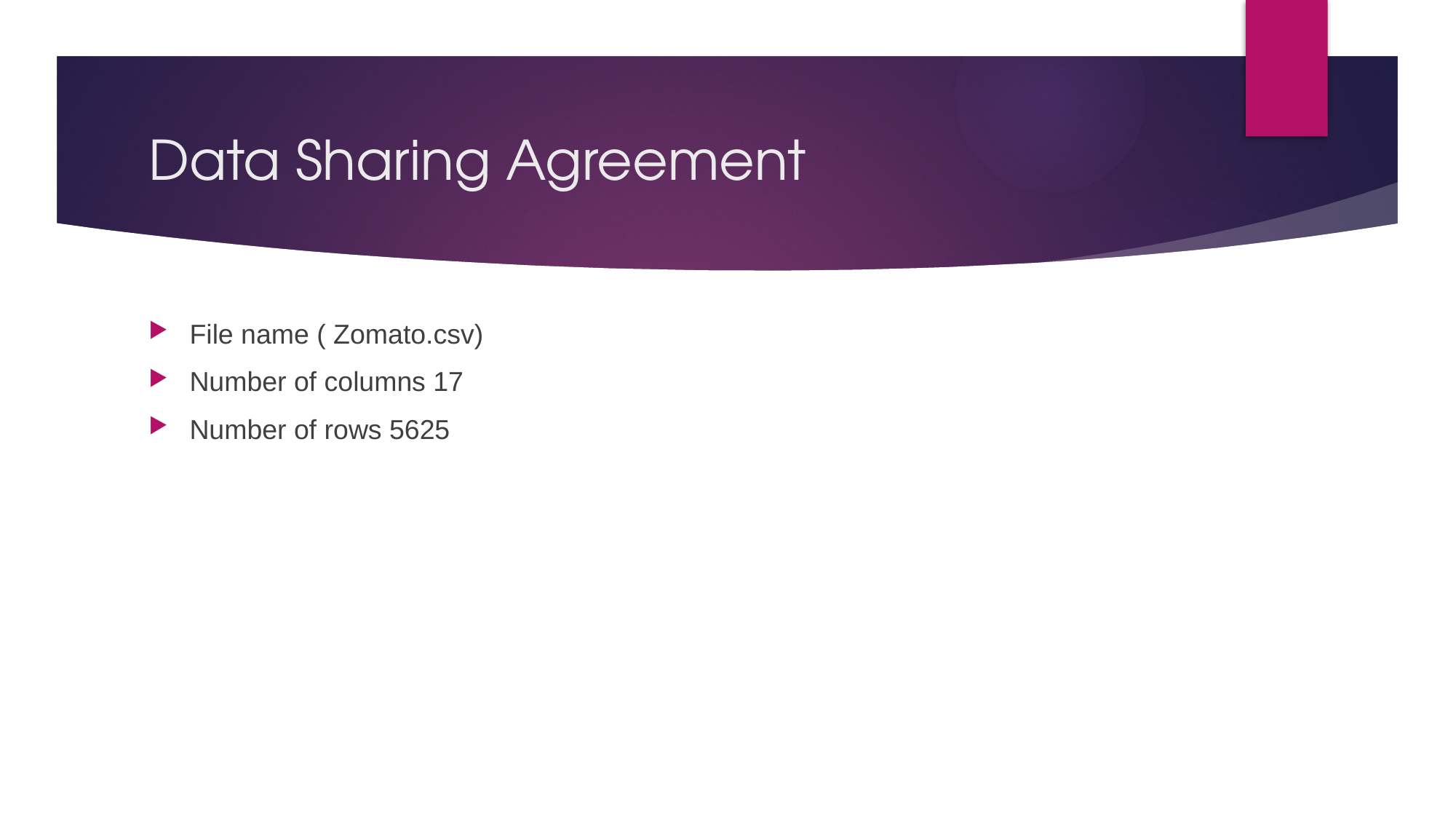

# Data Sharing Agreement
File name ( Zomato.csv)
Number of columns 17
Number of rows 5625